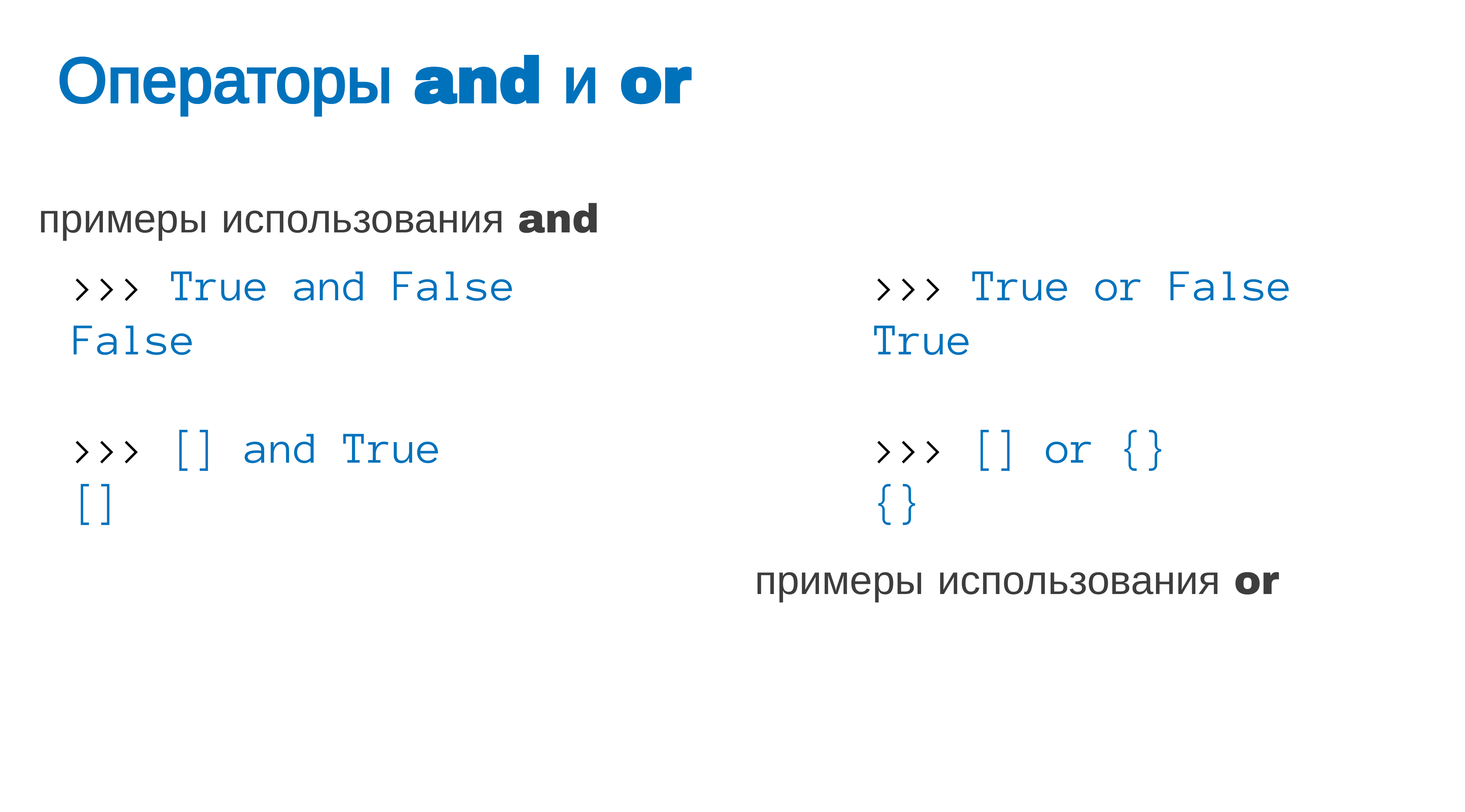

# Операторы and и or
примеры использования and
>>> True and False
False

>>> [] and True
[]
>>> True or False
True

>>> [] or {}
{}
примеры использования or
30